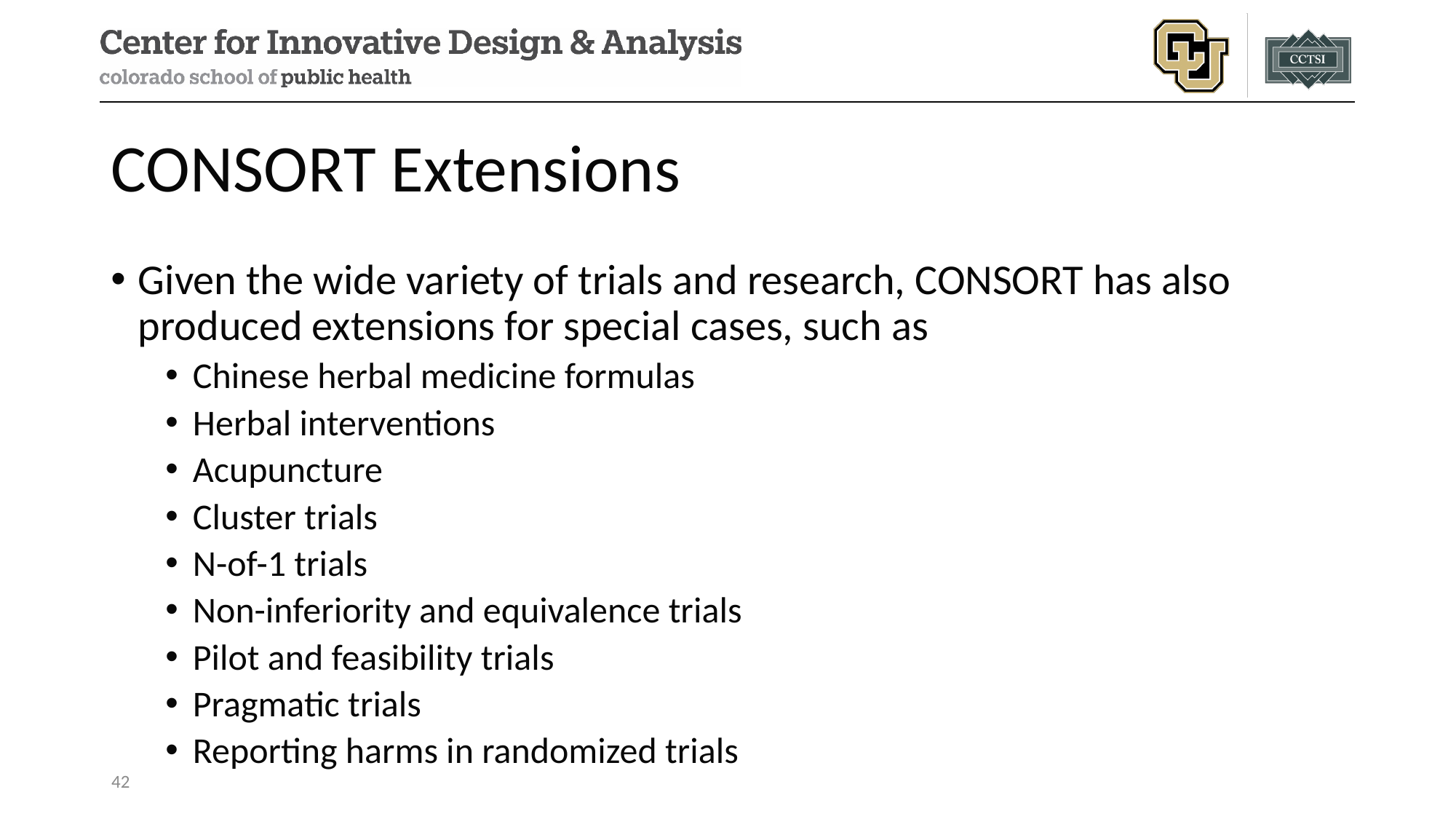

# CONSORT Extensions
Given the wide variety of trials and research, CONSORT has also produced extensions for special cases, such as
Chinese herbal medicine formulas
Herbal interventions
Acupuncture
Cluster trials
N-of-1 trials
Non-inferiority and equivalence trials
Pilot and feasibility trials
Pragmatic trials
Reporting harms in randomized trials

42